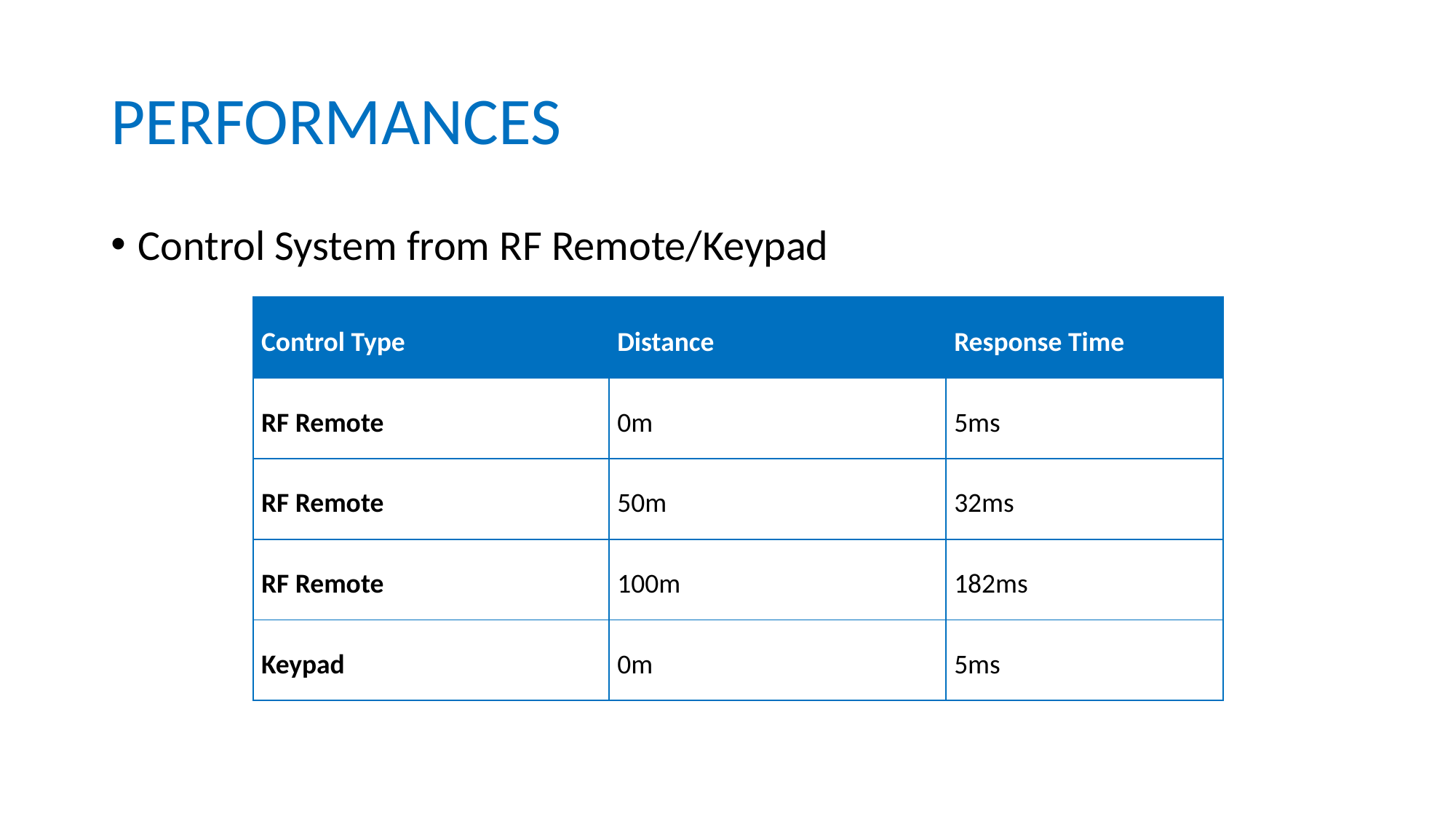

# PERFORMANCES
Control System from RF Remote/Keypad

| Control Type | Distance | Response Time |
| --- | --- | --- |
| RF Remote | 0m | 5ms |
| RF Remote | 50m | 32ms |
| RF Remote | 100m | 182ms |
| Keypad | 0m | 5ms |